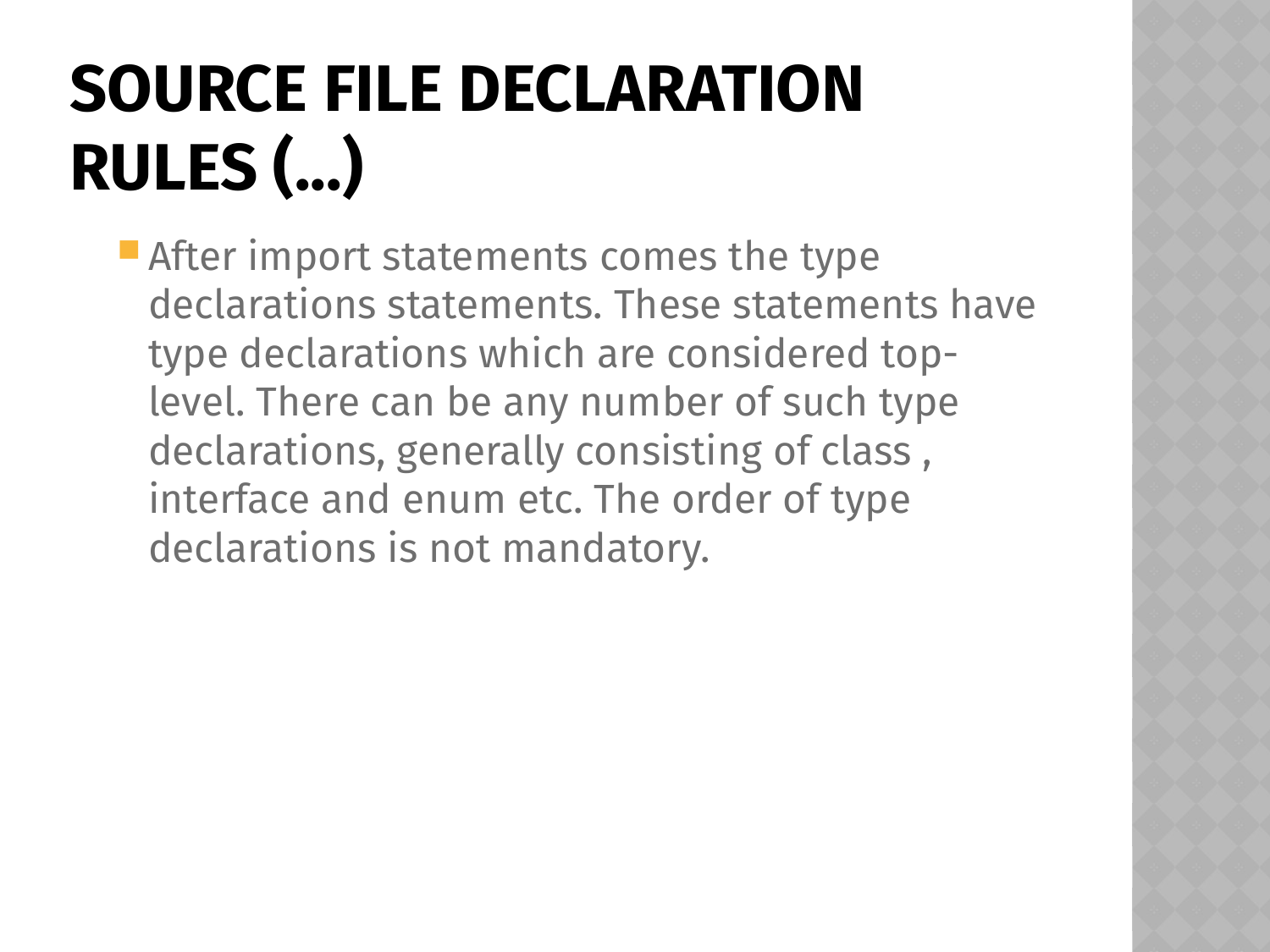

# Source File Declaration Rules (...)
After import statements comes the type declarations statements. These statements have type declarations which are considered top-level. There can be any number of such type declarations, generally consisting of class , interface and enum etc. The order of type declarations is not mandatory.